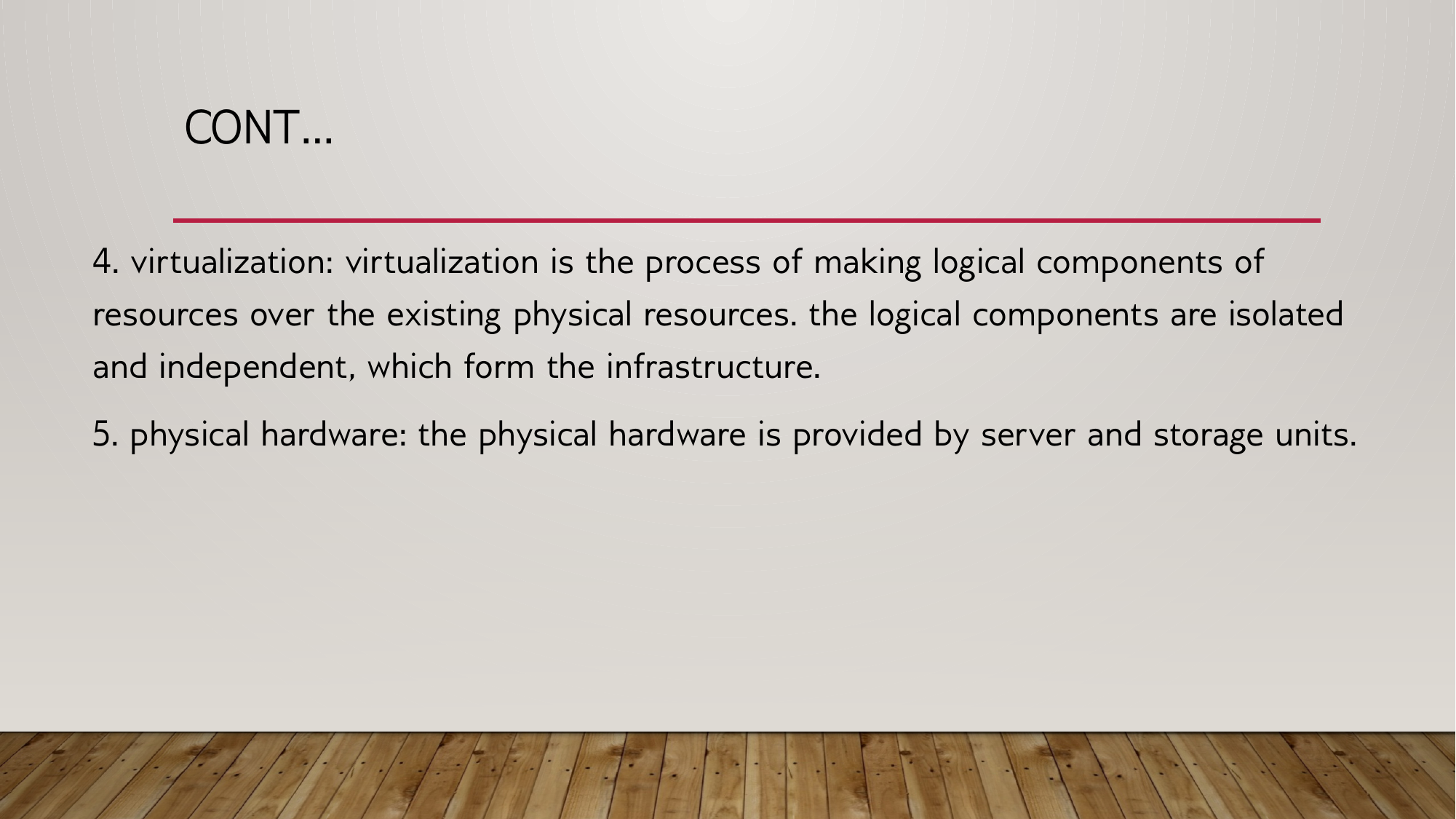

# Cont…
4. virtualization: virtualization is the process of making logical components of resources over the existing physical resources. the logical components are isolated and independent, which form the infrastructure.
5. physical hardware: the physical hardware is provided by server and storage units.